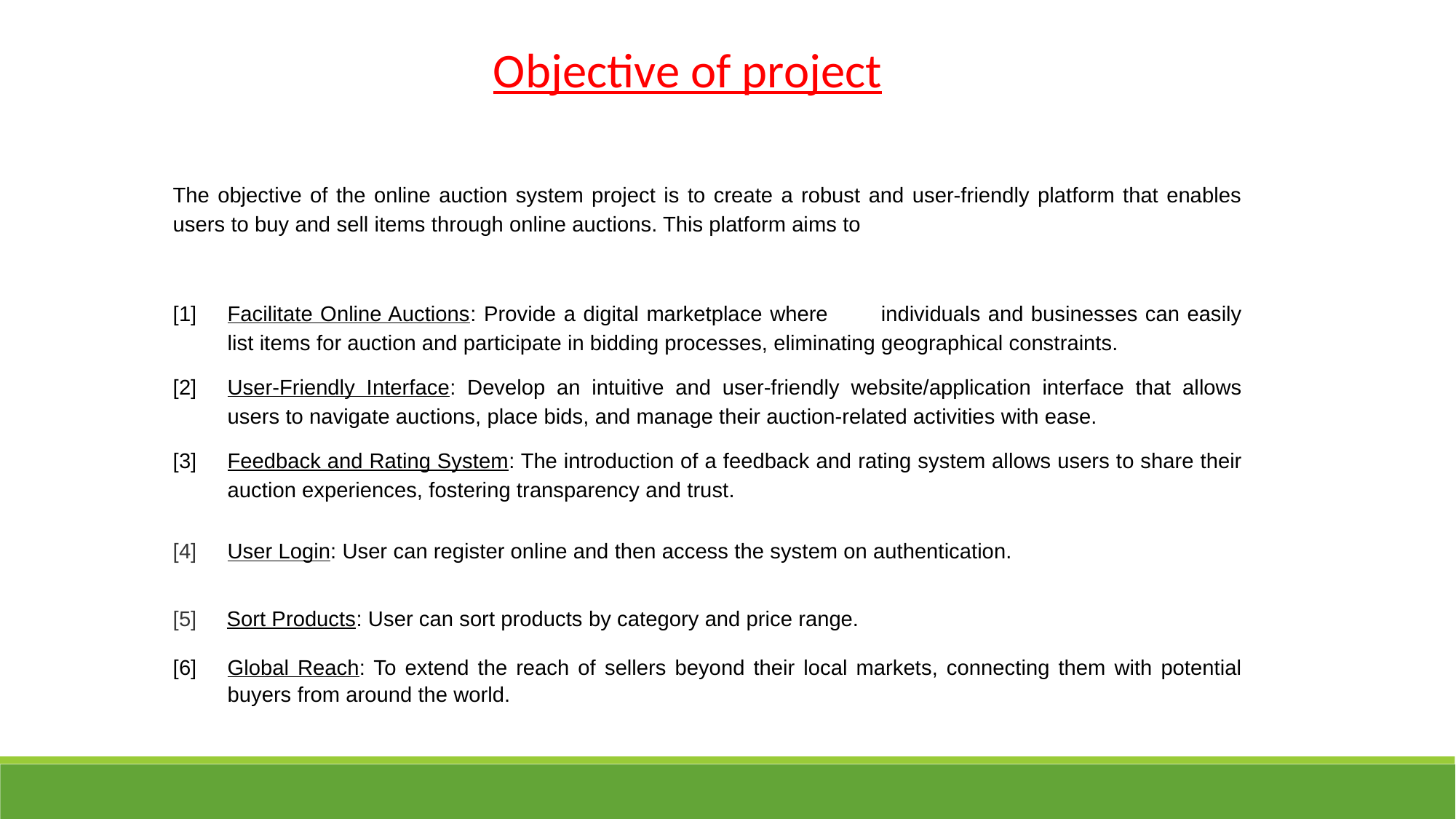

Objective of project
The objective of the online auction system project is to create a robust and user-friendly platform that enables users to buy and sell items through online auctions. This platform aims to

[1]	Facilitate Online Auctions: Provide a digital marketplace where       individuals and businesses can easily list items for auction and participate in bidding processes, eliminating geographical constraints.
[2]	User-Friendly Interface: Develop an intuitive and user-friendly website/application interface that allows users to navigate auctions, place bids, and manage their auction-related activities with ease.
[3]	Feedback and Rating System: The introduction of a feedback and rating system allows users to share their auction experiences, fostering transparency and trust.
[4]	User Login: User can register online and then access the system on authentication.
[5]     Sort Products: User can sort products by category and price range.
[6]	Global Reach: To extend the reach of sellers beyond their local markets, connecting them with potential buyers from around the world.